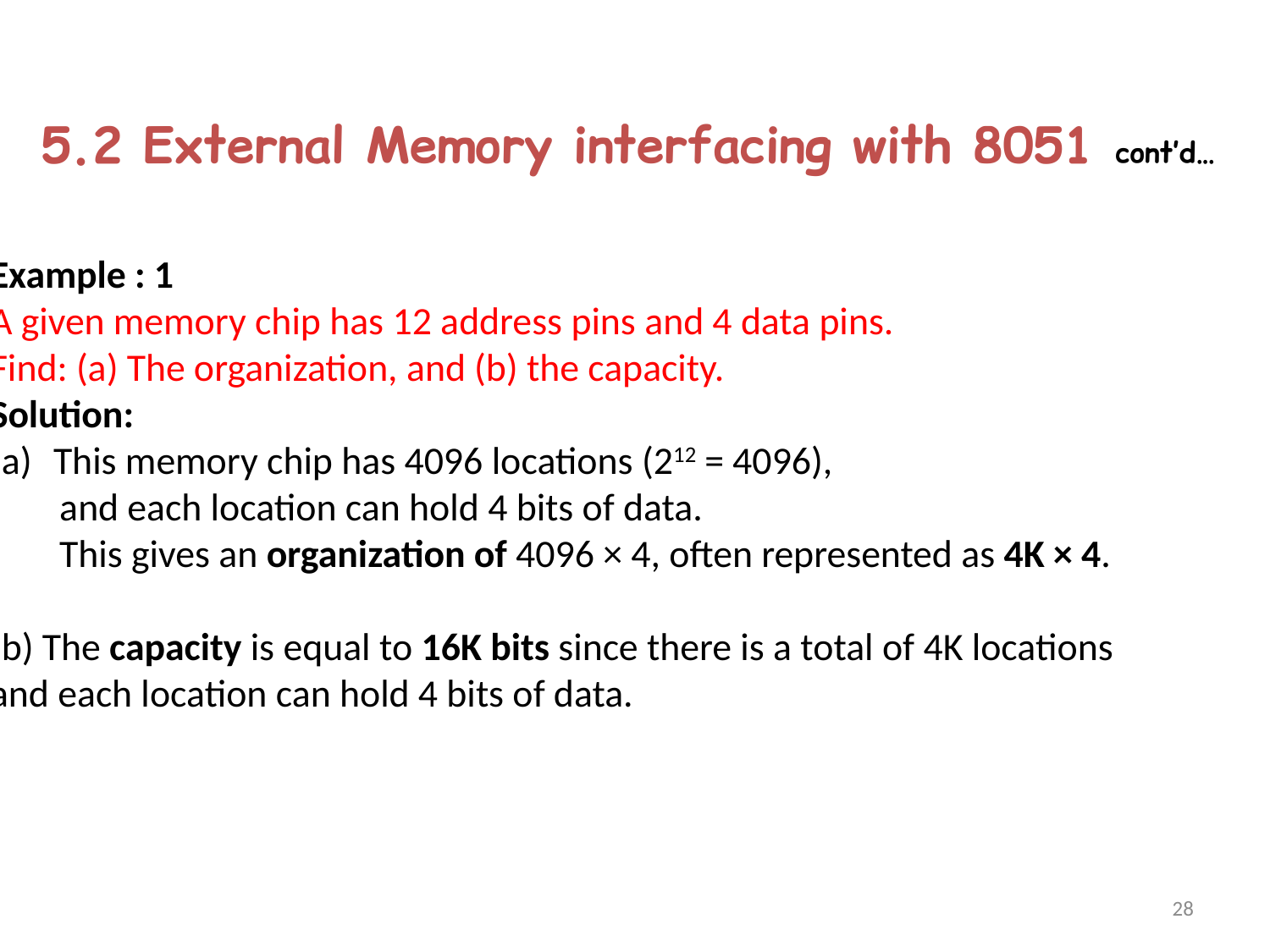

5.2 External Memory interfacing with 8051 cont’d…
Example : 1
A given memory chip has 12 address pins and 4 data pins.
Find: (a) The organization, and (b) the capacity.
Solution:
This memory chip has 4096 locations (212 = 4096),
        and each location can hold 4 bits of data.
        This gives an organization of 4096 × 4, often represented as 4K × 4.

(b) The capacity is equal to 16K bits since there is a total of 4K locations
and each location can hold 4 bits of data.

28